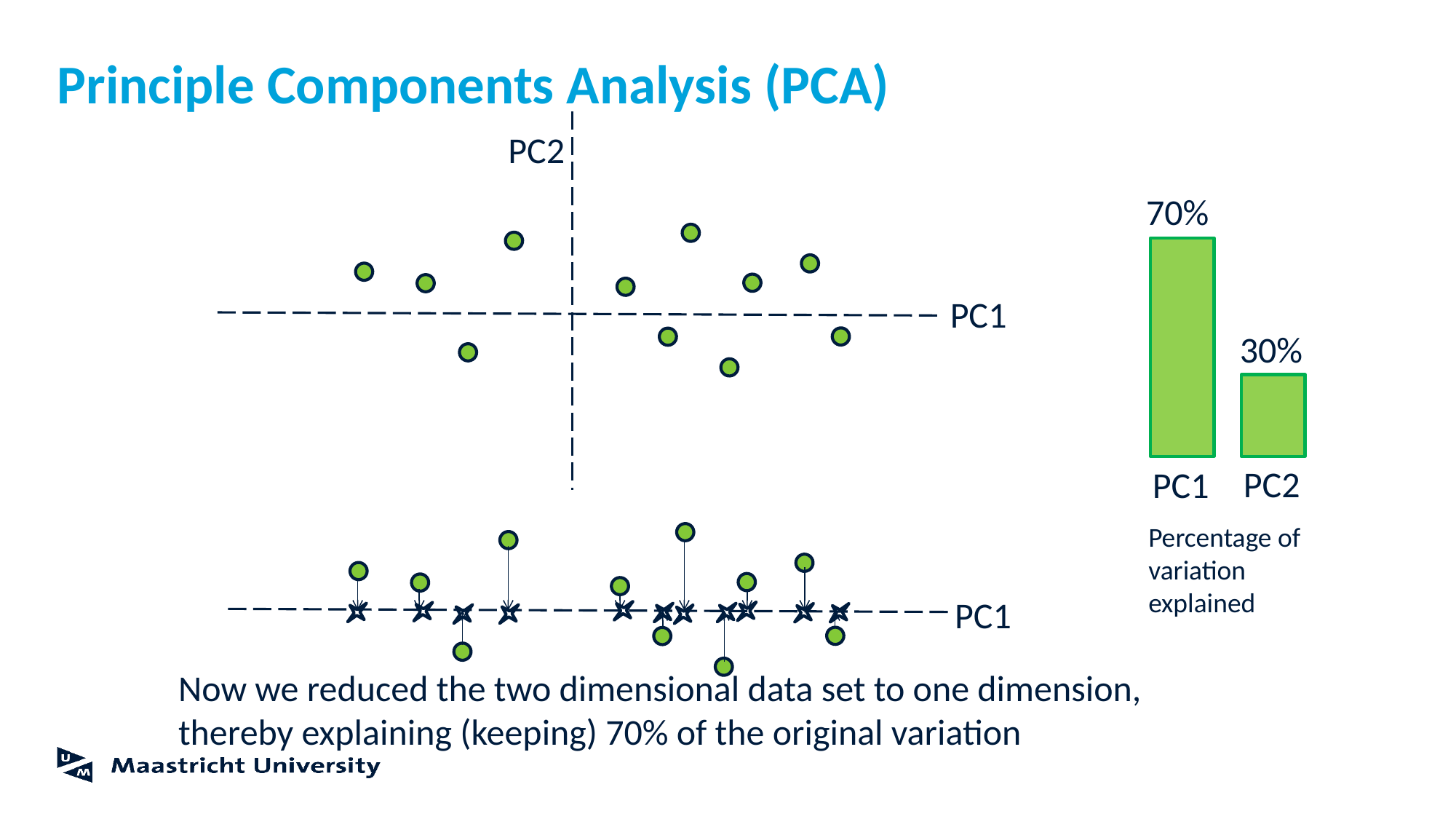

# Principle Components Analysis (PCA)
PC2
70%

PC1
30%

PC2
PC1
Percentage of variation explained

PC1

Now we reduced the two dimensional data set to one dimension,
thereby explaining (keeping) 70% of the original variation